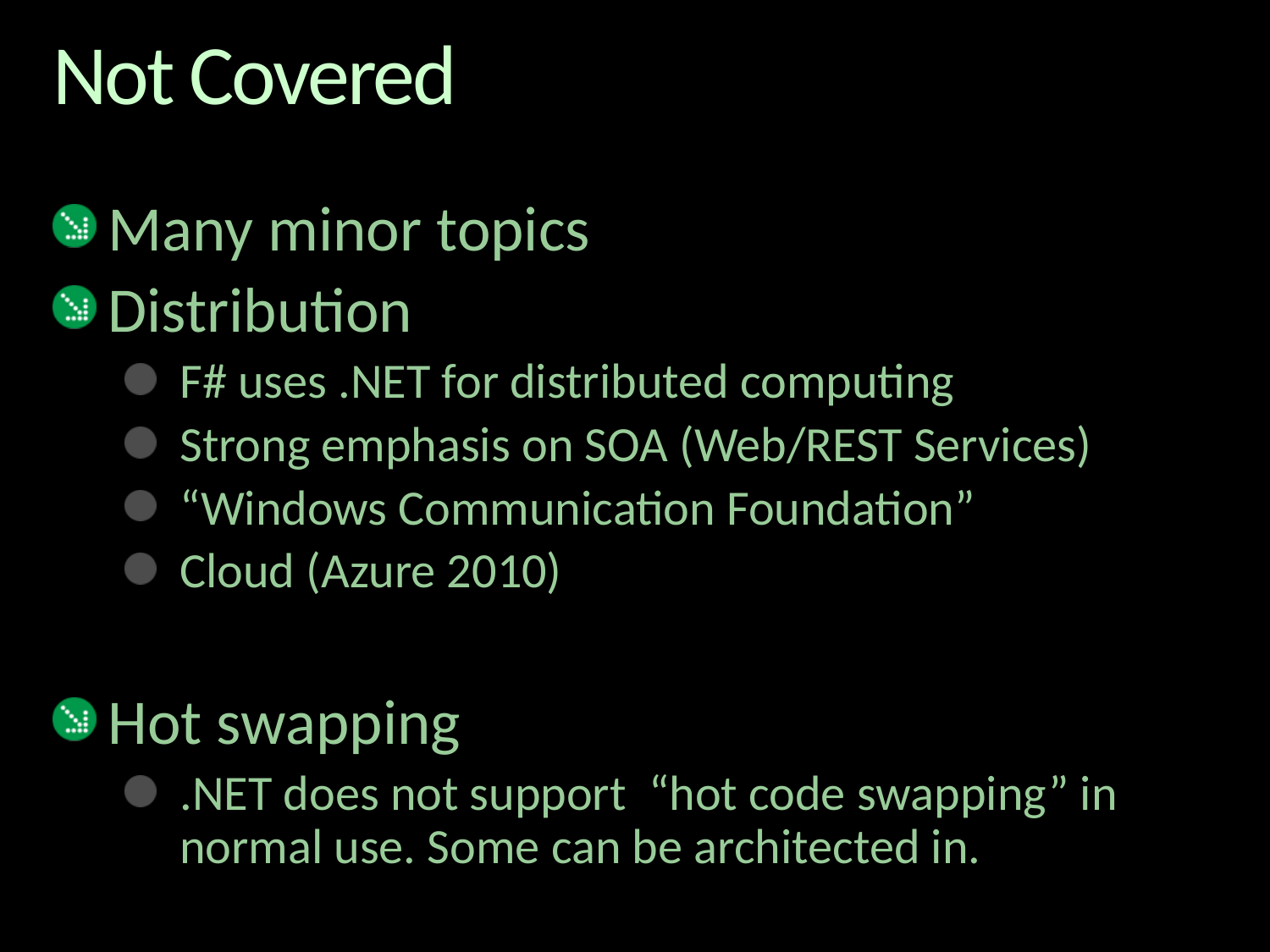

# Not Covered
Many minor topics
Distribution
F# uses .NET for distributed computing
Strong emphasis on SOA (Web/REST Services)
“Windows Communication Foundation”
Cloud (Azure 2010)

Hot swapping
.NET does not support  “hot code swapping” in normal use. Some can be architected in.